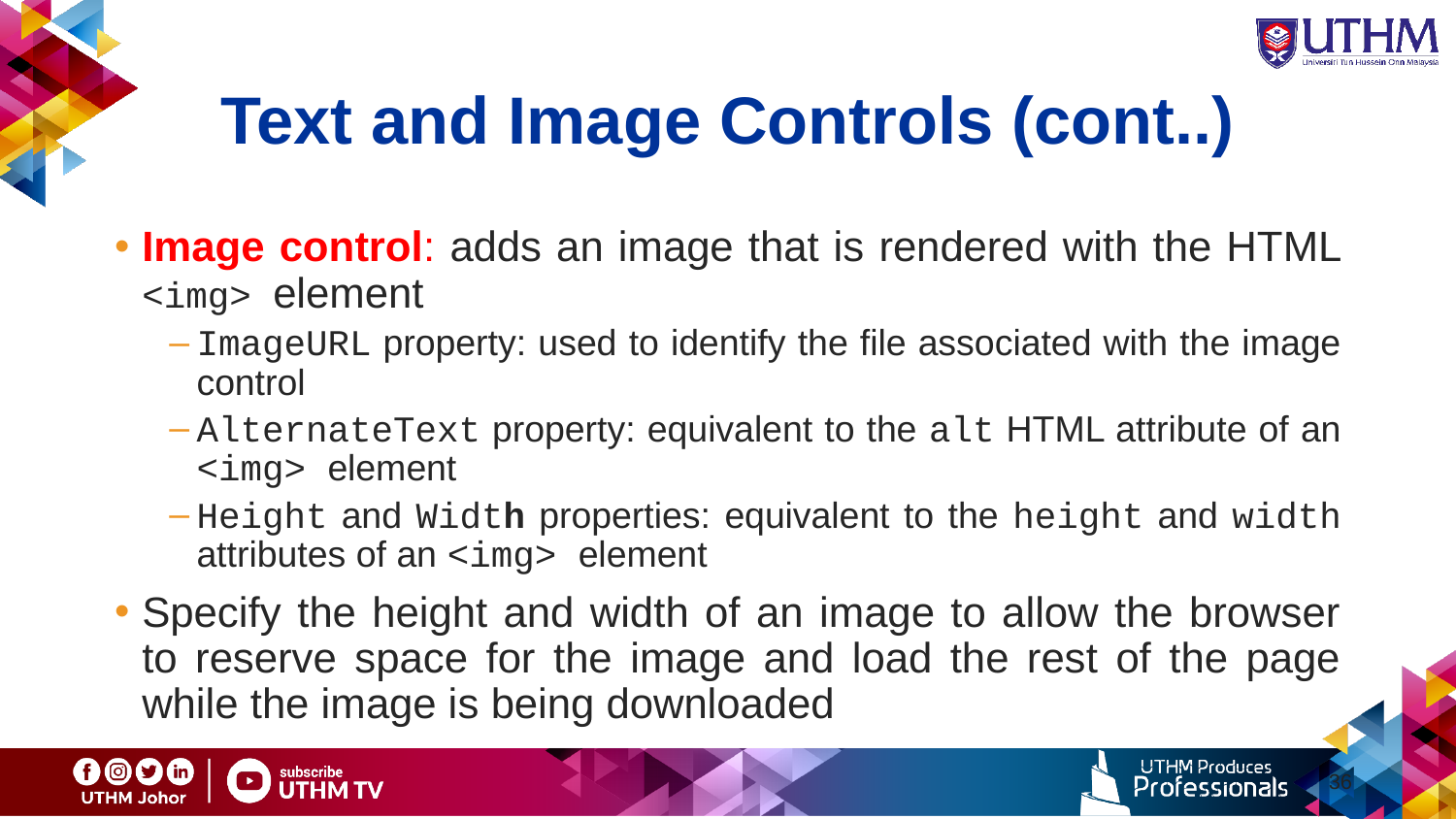

# Text and Image Controls (cont..)‏
Image control: adds an image that is rendered with the HTML <img> element
ImageURL property: used to identify the file associated with the image control
AlternateText property: equivalent to the alt HTML attribute of an <img> element
Height and Width properties: equivalent to the height and width attributes of an <img> element
Specify the height and width of an image to allow the browser to reserve space for the image and load the rest of the page while the image is being downloaded
36